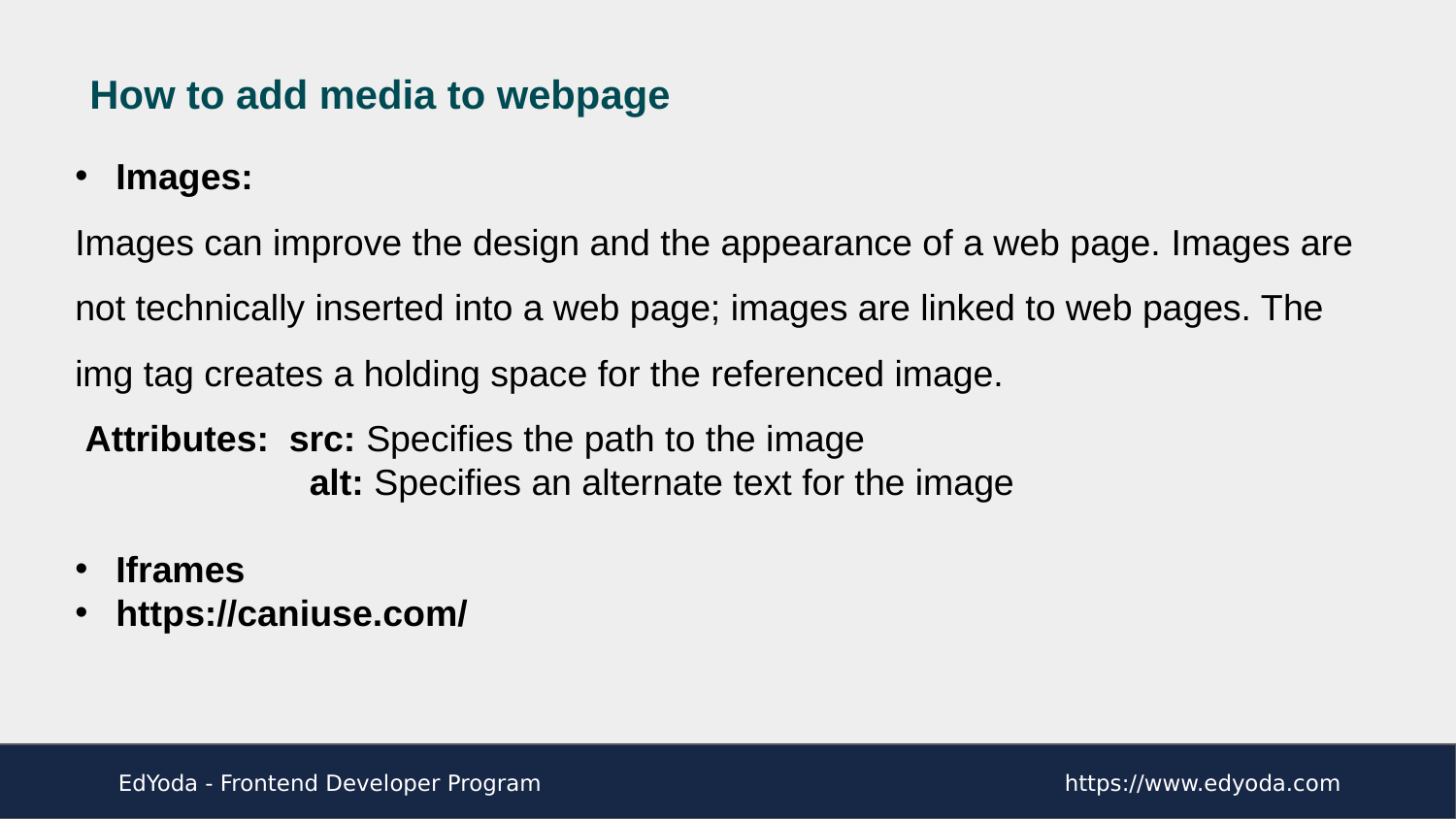

# How to add media to webpage
Images:
Images can improve the design and the appearance of a web page. Images are not technically inserted into a web page; images are linked to web pages. The img tag creates a holding space for the referenced image.
 Attributes:  src: Specifies the path to the image
                       alt: Specifies an alternate text for the image

Iframes
https://caniuse.com/

EdYoda - Frontend Developer Program
https://www.edyoda.com